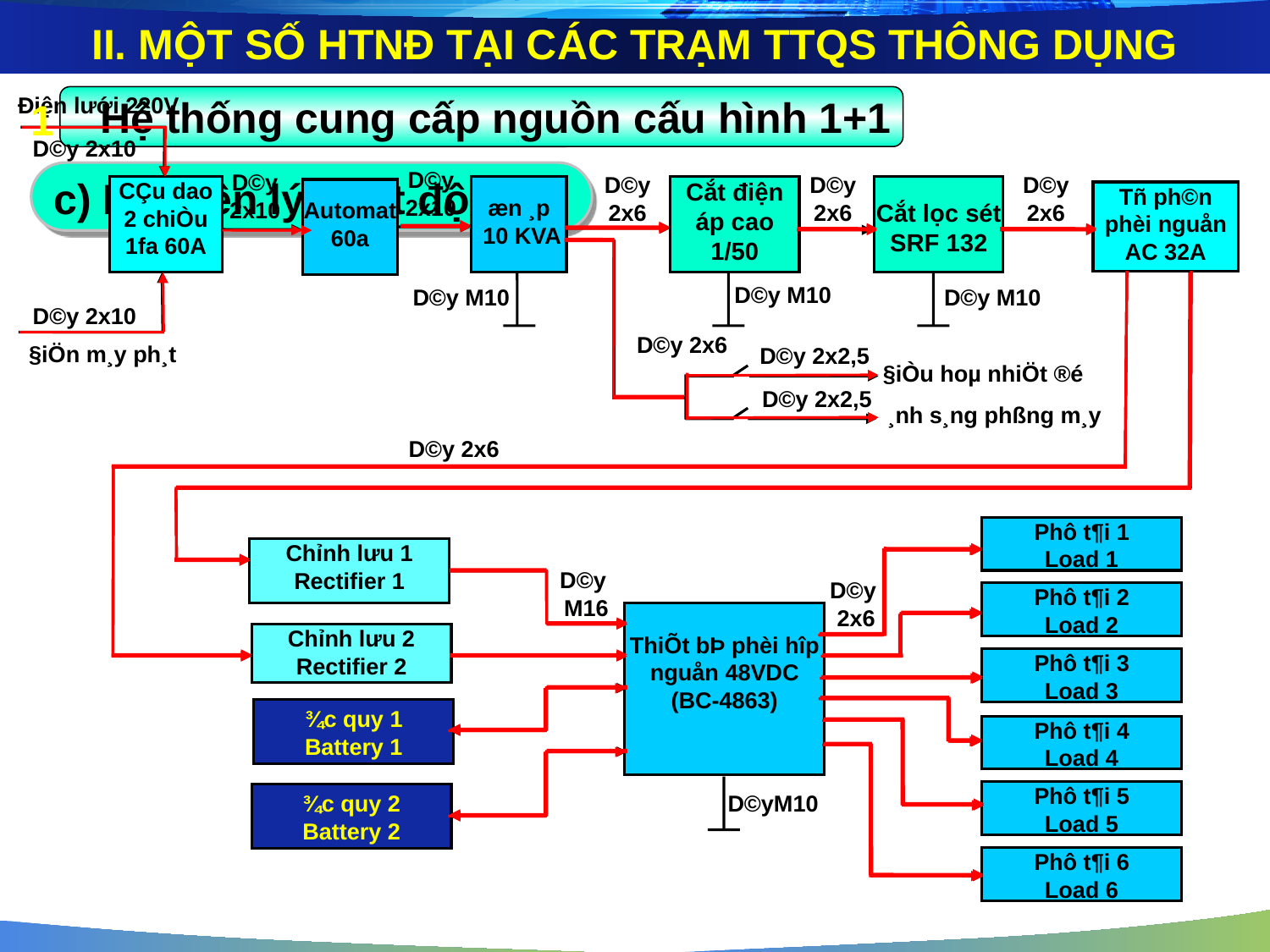

II. MỘT SỐ HTNĐ TẠI CÁC TRẠM TTQS THÔNG DỤNG
 Hệ thống cung cấp nguồn cấu hình 1+1
1

Điện lưới 220V

D©y 2x10
D©y
2x10
D©y
2x10
D©y
2x6
D©y
2x6
D©y
2x6
CÇu dao 2 chiÒu 1fa 60A

æn ¸p
 10 KVA
Cắt điện áp cao
1/50

Cắt lọc sét
SRF 132

Automat
60a
Tñ ph©n phèi nguån AC 32A

D©y M10
D©y M10
D©y M10
D©y 2x10

D©y 2x6

§iÖn m¸y ph¸t
D©y 2x2,5
§iÒu hoµ nhiÖt ®é

D©y 2x2,5

¸nh s¸ng phßng m¸y

D©y 2x6

Phô t¶i 1
Load 1
Chỉnh lưu 1
Rectifier 1

D©y
 M16

D©y
 2x6
Phô t¶i 2
Load 2

ThiÕt bÞ phèi hîp nguån 48VDC
(BC-4863)

Chỉnh lưu 2
Rectifier 2

Phô t¶i 3
Load 3

¾c quy 1
Battery 1
Phô t¶i 4
Load 4

Phô t¶i 5
Load 5
¾c quy 2
Battery 2
D©yM10

Phô t¶i 6
Load 6

c) Nguyên lý hoạt động